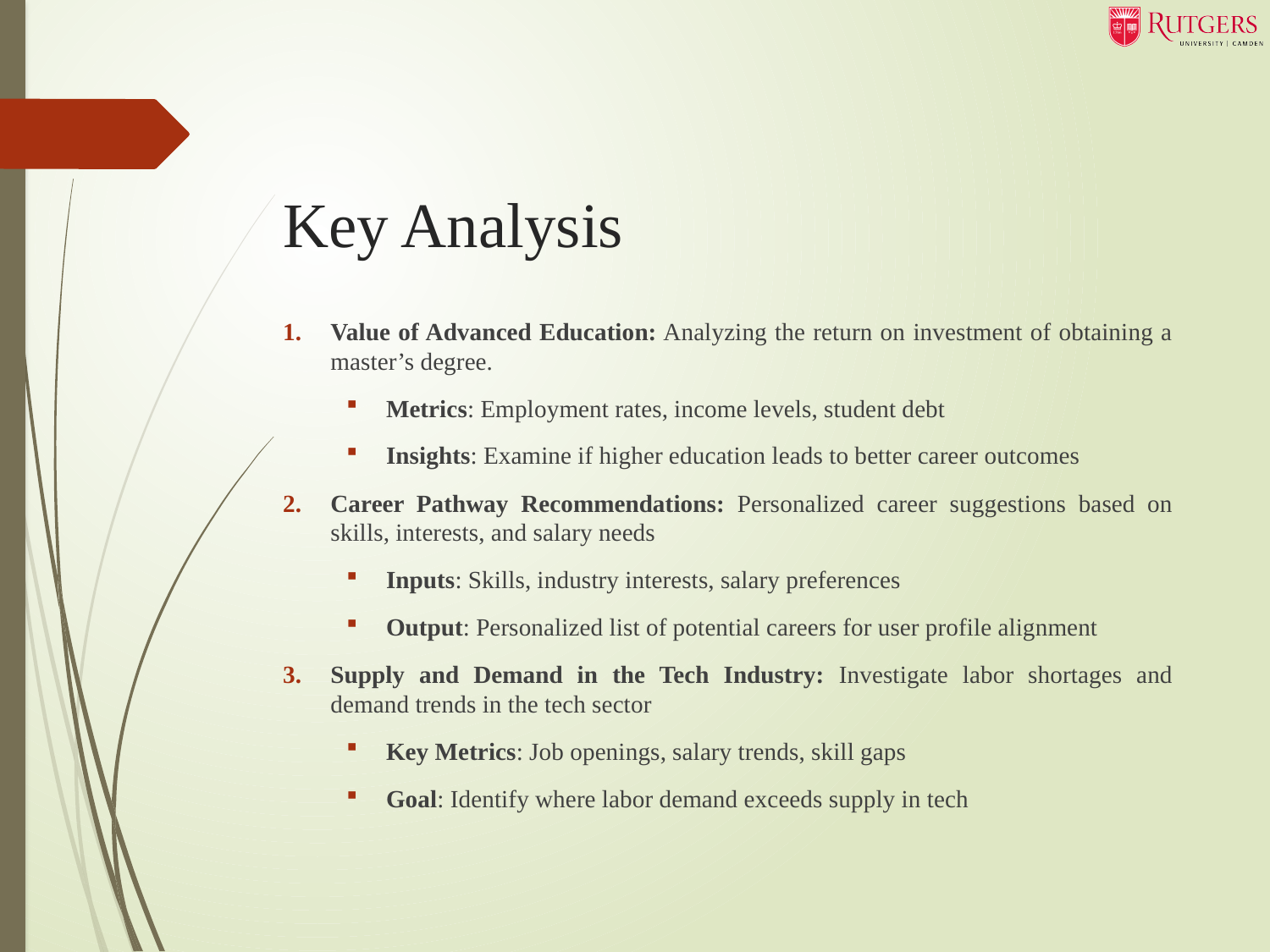

# Key Analysis
Value of Advanced Education: Analyzing the return on investment of obtaining a master’s degree.
Metrics: Employment rates, income levels, student debt
Insights: Examine if higher education leads to better career outcomes
Career Pathway Recommendations: Personalized career suggestions based on skills, interests, and salary needs
Inputs: Skills, industry interests, salary preferences
Output: Personalized list of potential careers for user profile alignment
Supply and Demand in the Tech Industry: Investigate labor shortages and demand trends in the tech sector
Key Metrics: Job openings, salary trends, skill gaps
Goal: Identify where labor demand exceeds supply in tech